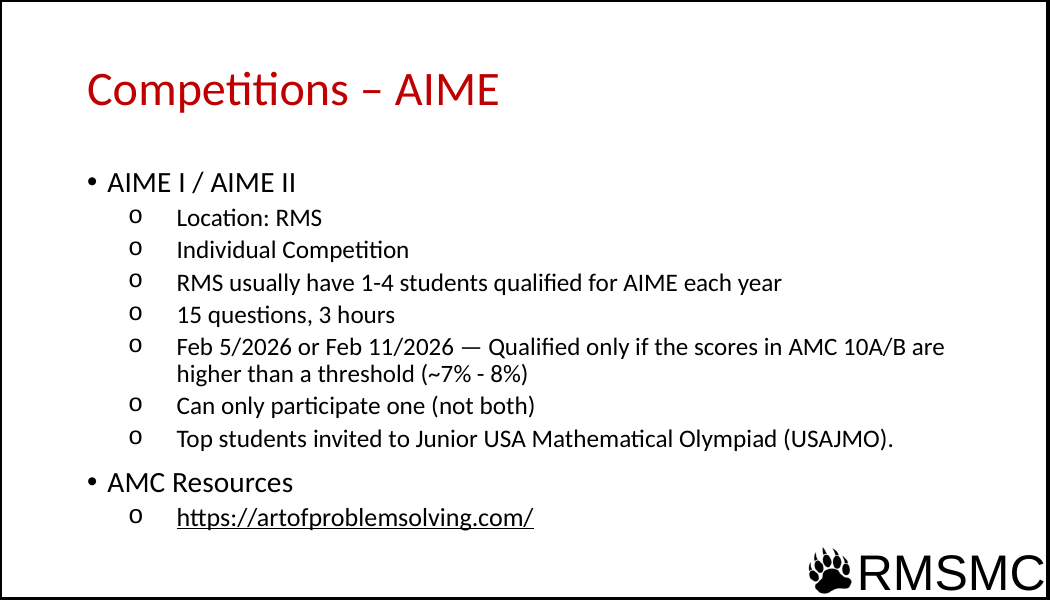

# Competitions – AIME
AIME I / AIME II
Location: RMS
Individual Competition
RMS usually have 1-4 students qualified for AIME each year
15 questions, 3 hours
Feb 5/2026 or Feb 11/2026 — Qualified only if the scores in AMC 10A/B are higher than a threshold (~7% - 8%)
Can only participate one (not both)
Top students invited to Junior USA Mathematical Olympiad (USAJMO).
AMC Resources
https://artofproblemsolving.com/